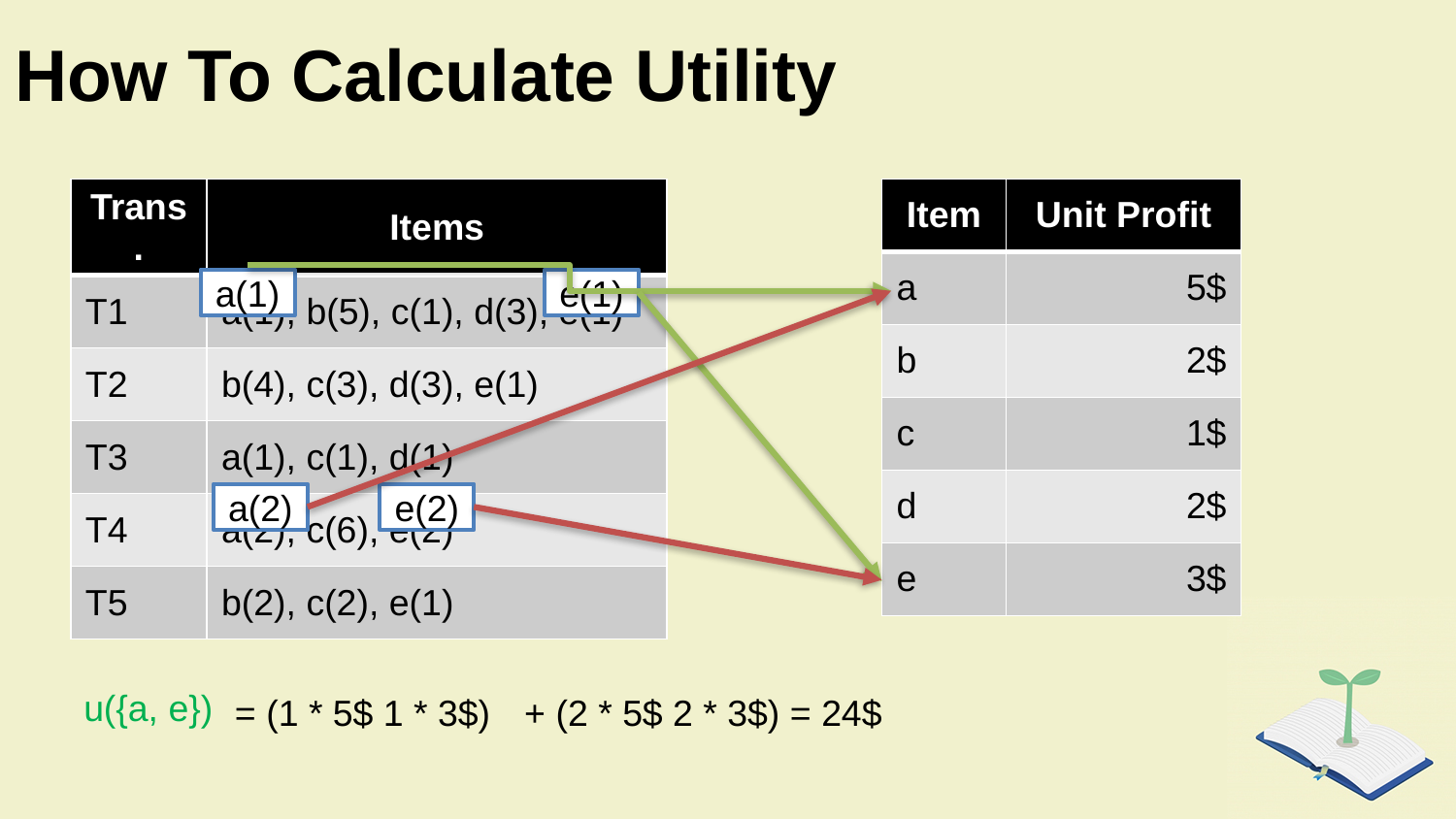

# How To Calculate Utility
| Trans. | Items |
| --- | --- |
| T1 | a(1), b(5), c(1), d(3), e(1) |
| T2 | b(4), c(3), d(3), e(1) |
| T3 | a(1), c(1), d(1) |
| T4 | a(2), c(6), e(2) |
| T5 | b(2), c(2), e(1) |
| Item | Unit Profit |
| --- | --- |
| a | 5$ |
| b | 2$ |
| c | 1$ |
| d | 2$ |
| e | 3$ |
a(1)
e(1)
a(2)
e(2)
u({a, e})
= (1 * 5$ 1 * 3$)
+ (2 * 5$ 2 * 3$) = 24$